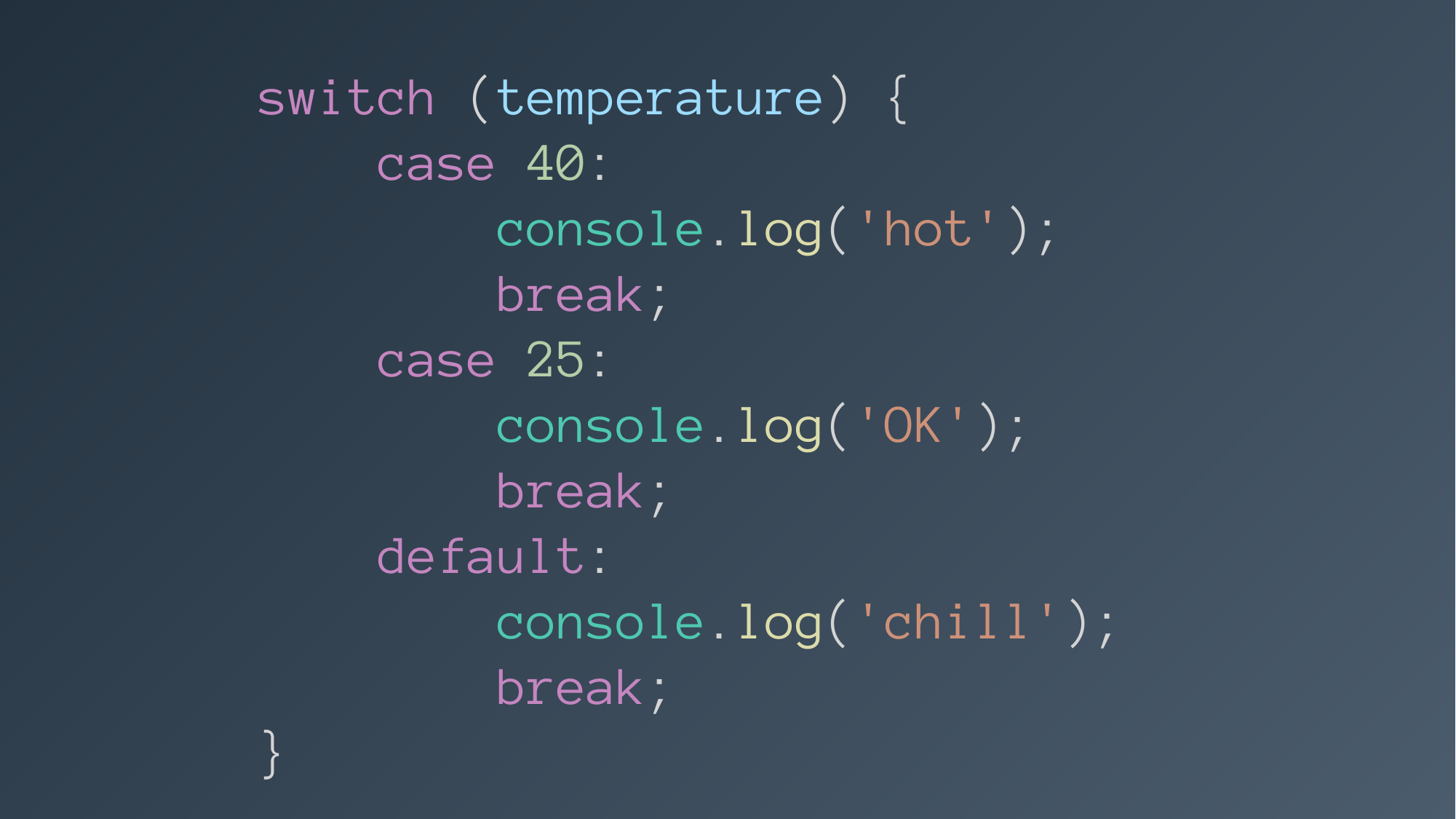

switch (temperature) {
    case 40:
        console.log('hot');
        break;
    case 25:
        console.log('OK');
        break;
    default:
        console.log('chill');
        break;
}